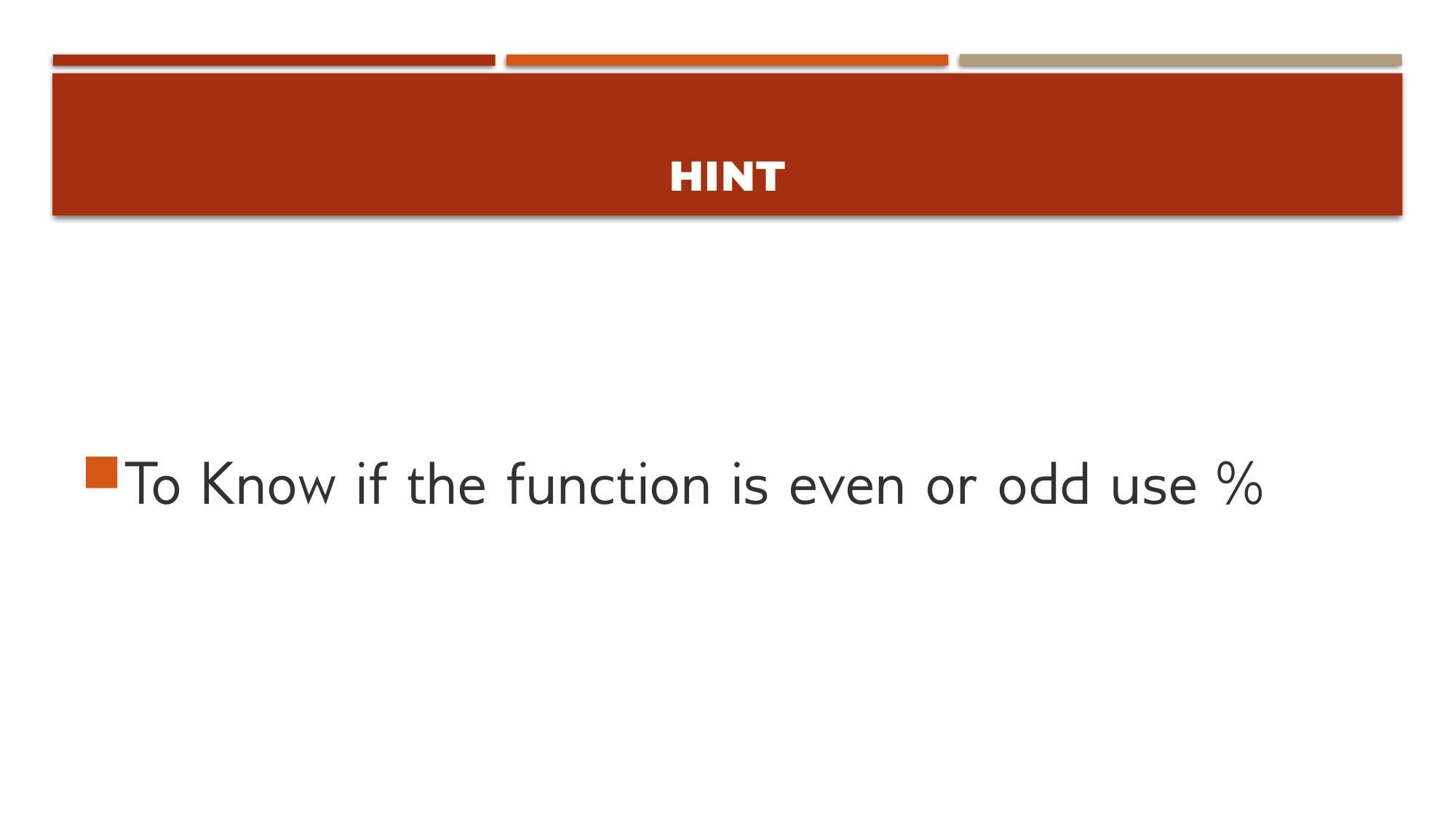

# Hint
To Know if the function is even or odd use %